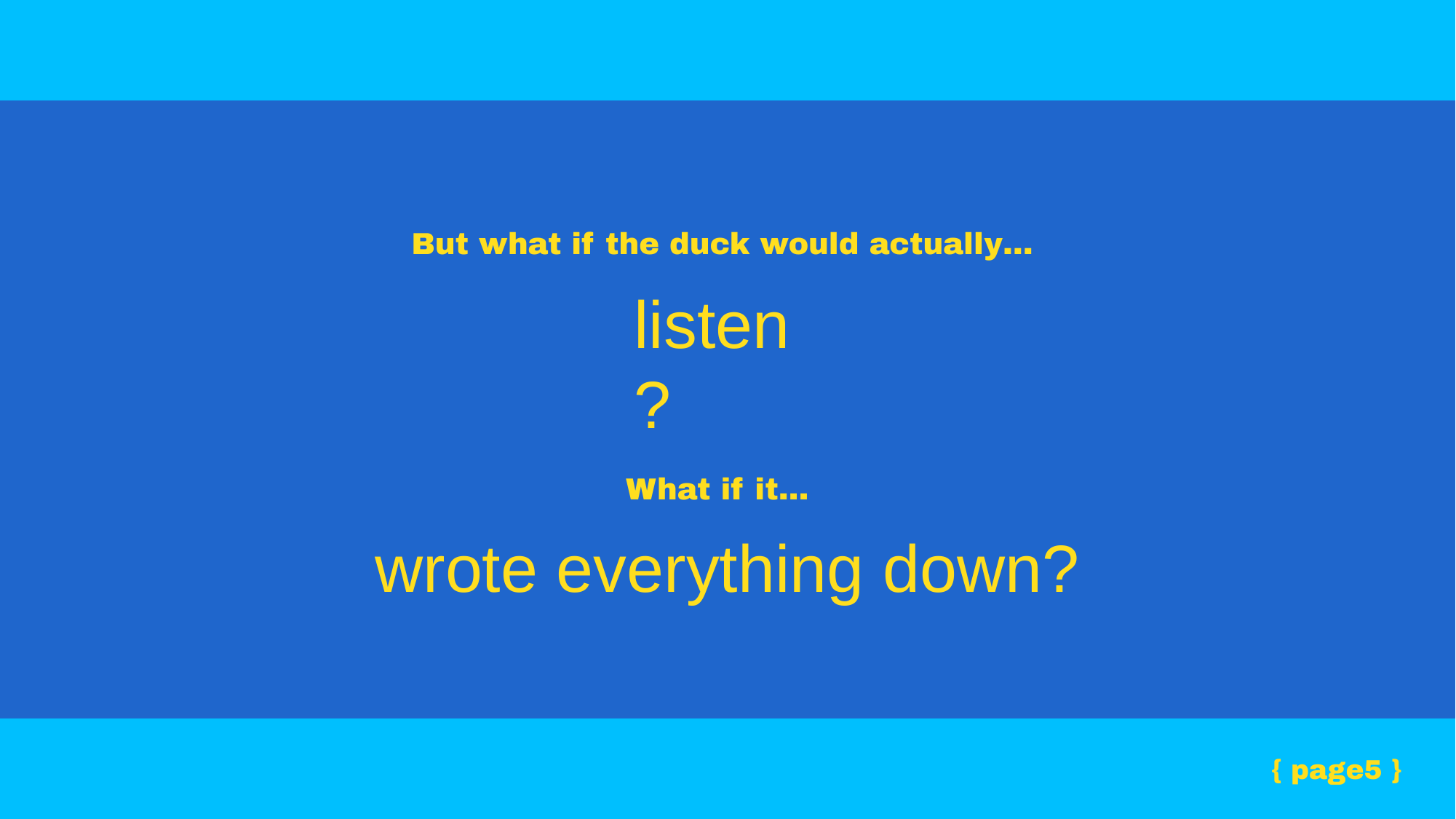

But what if the duck would actually…
listen?
What if it…
wrote everything down?

{ page5 }